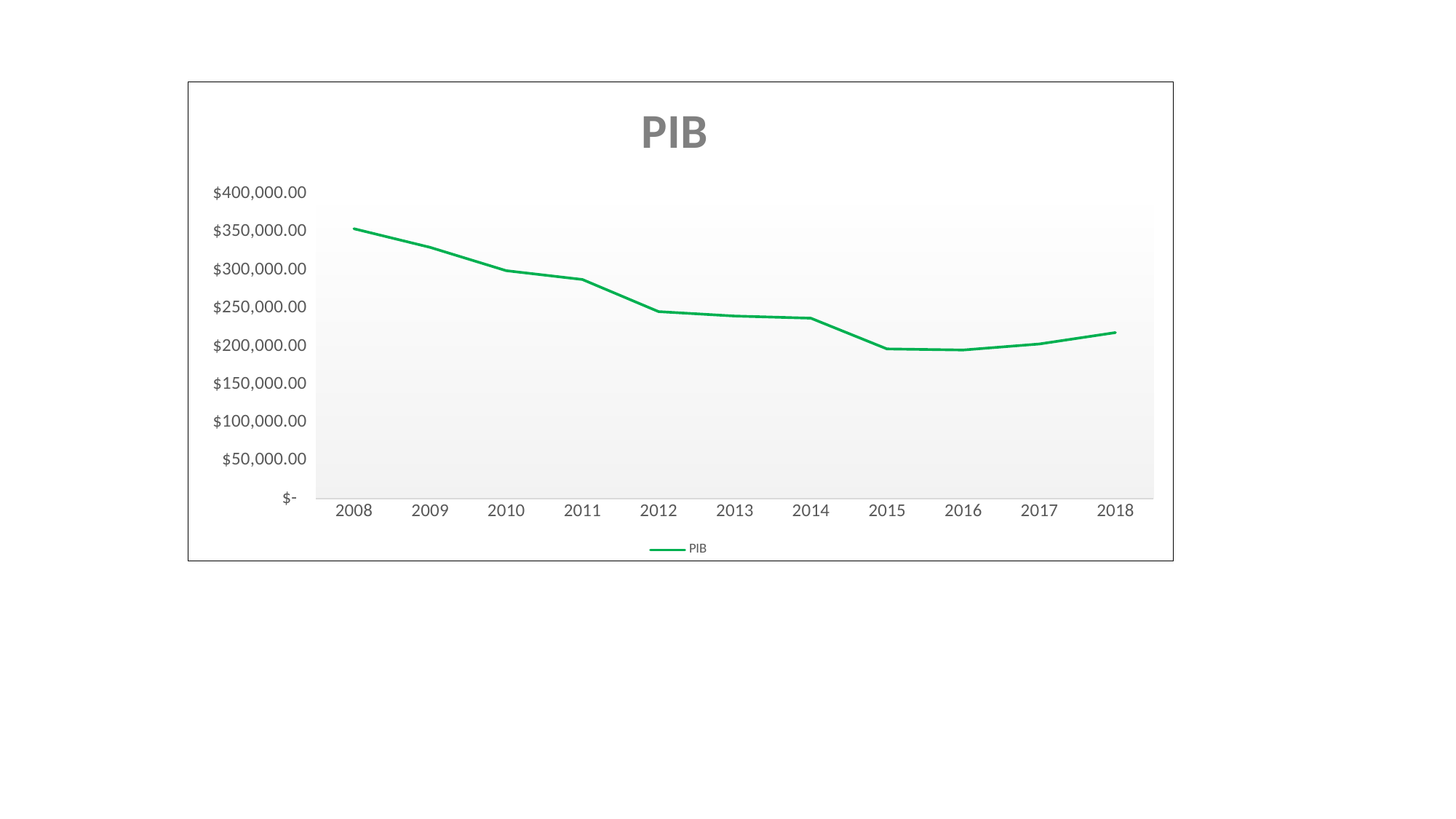

### Chart:

| Category | PIB  |
|---|---|
| 2008 | 354460.0 |
| 2009 | 330000.0 |
| 2010 | 299361.0 |
| 2011 | 287797.0 |
| 2012 | 245670.0 |
| 2013 | 239862.0 |
| 2014 | 237029.0 |
| 2015 | 196591.0 |
| 2016 | 195222.0 |
| 2017 | 203085.0 |
| 2018 | 218031.0 |